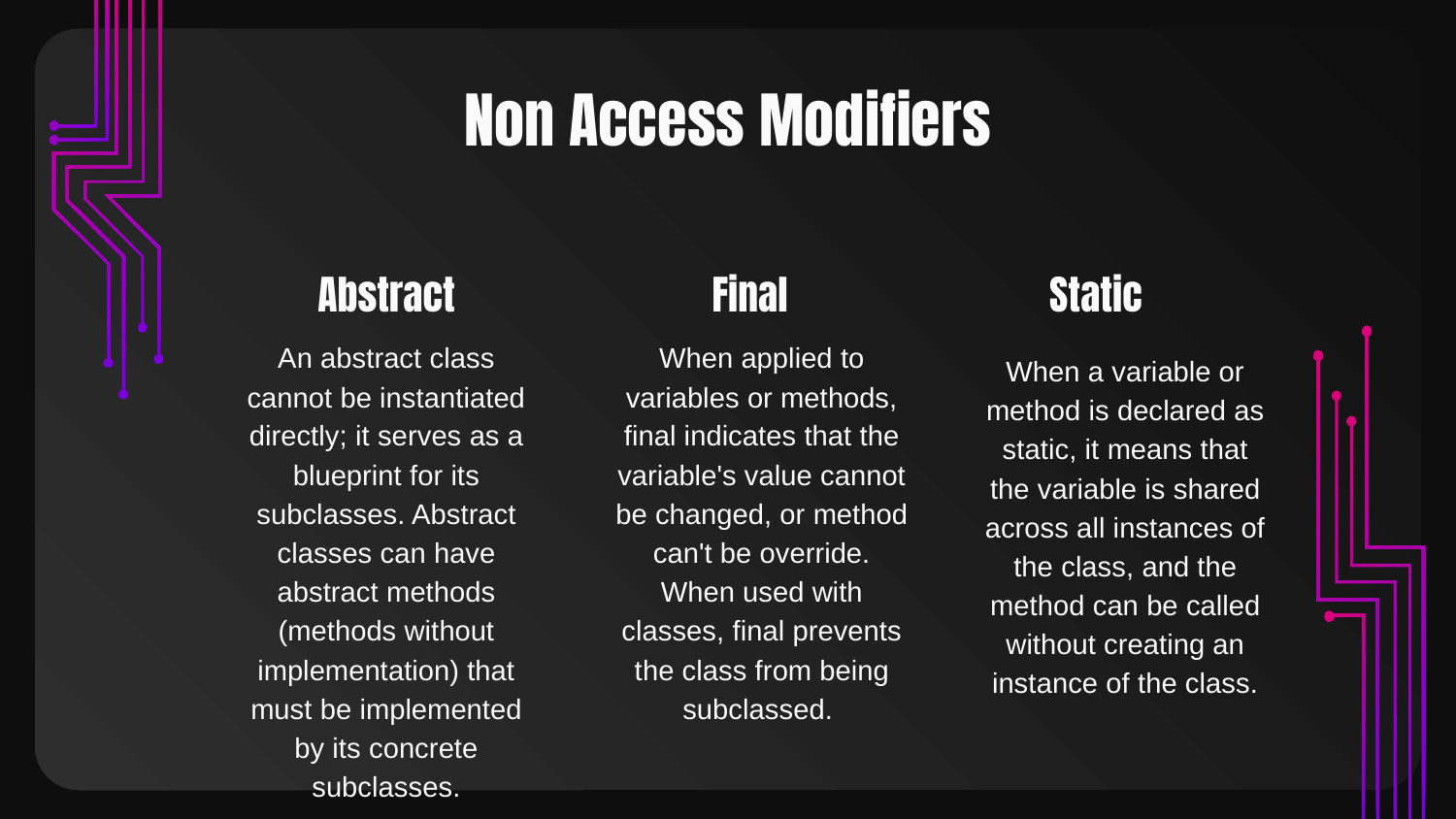

# Non Access Modifiers
Abstract
Static
Final
An abstract class cannot be instantiated directly; it serves as a blueprint for its subclasses. Abstract classes can have abstract methods (methods without implementation) that must be implemented by its concrete subclasses.
When applied to variables or methods, final indicates that the variable's value cannot be changed, or method can't be override.
When used with classes, final prevents the class from being subclassed.

When a variable or method is declared as static, it means that the variable is shared across all instances of the class, and the method can be called without creating an instance of the class.